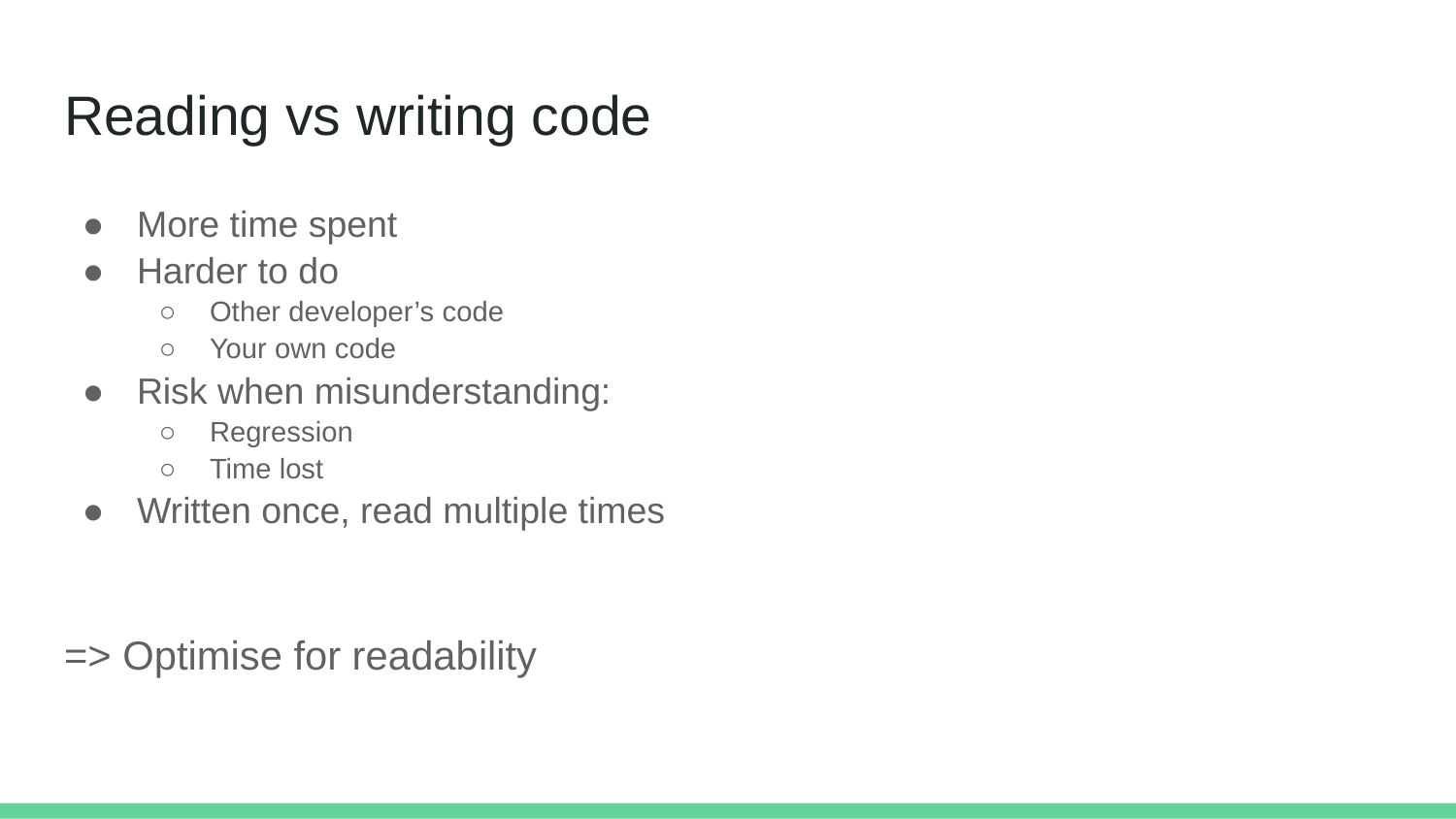

# Reading vs writing code
More time spent
Harder to do
Other developer’s code
Your own code
Risk when misunderstanding:
Regression
Time lost
Written once, read multiple times

=> Optimise for readability